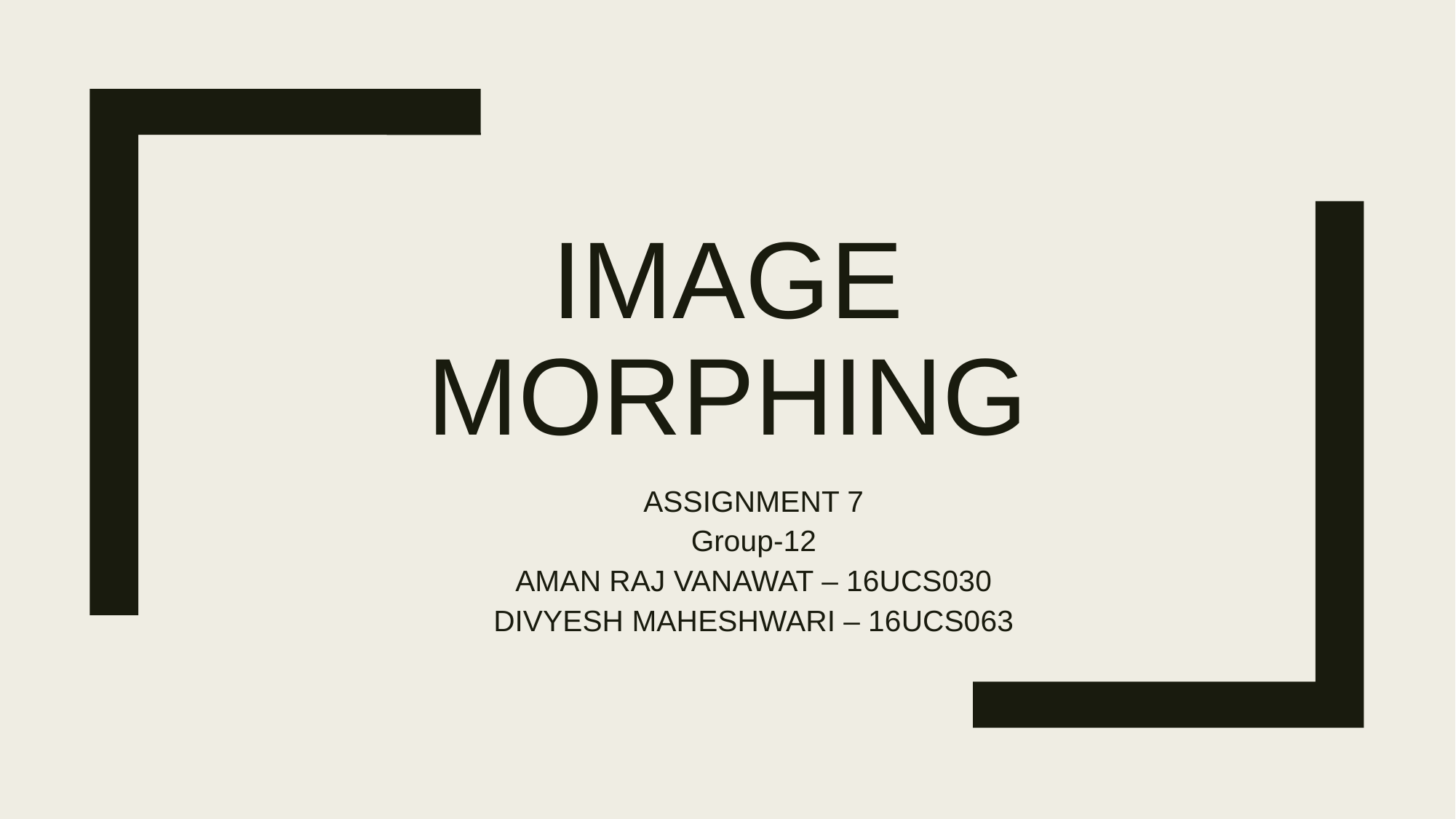

# Image morphing
ASSIGNMENT 7
Group-12
AMAN RAJ VANAWAT – 16UCS030
DIVYESH MAHESHWARI – 16UCS063